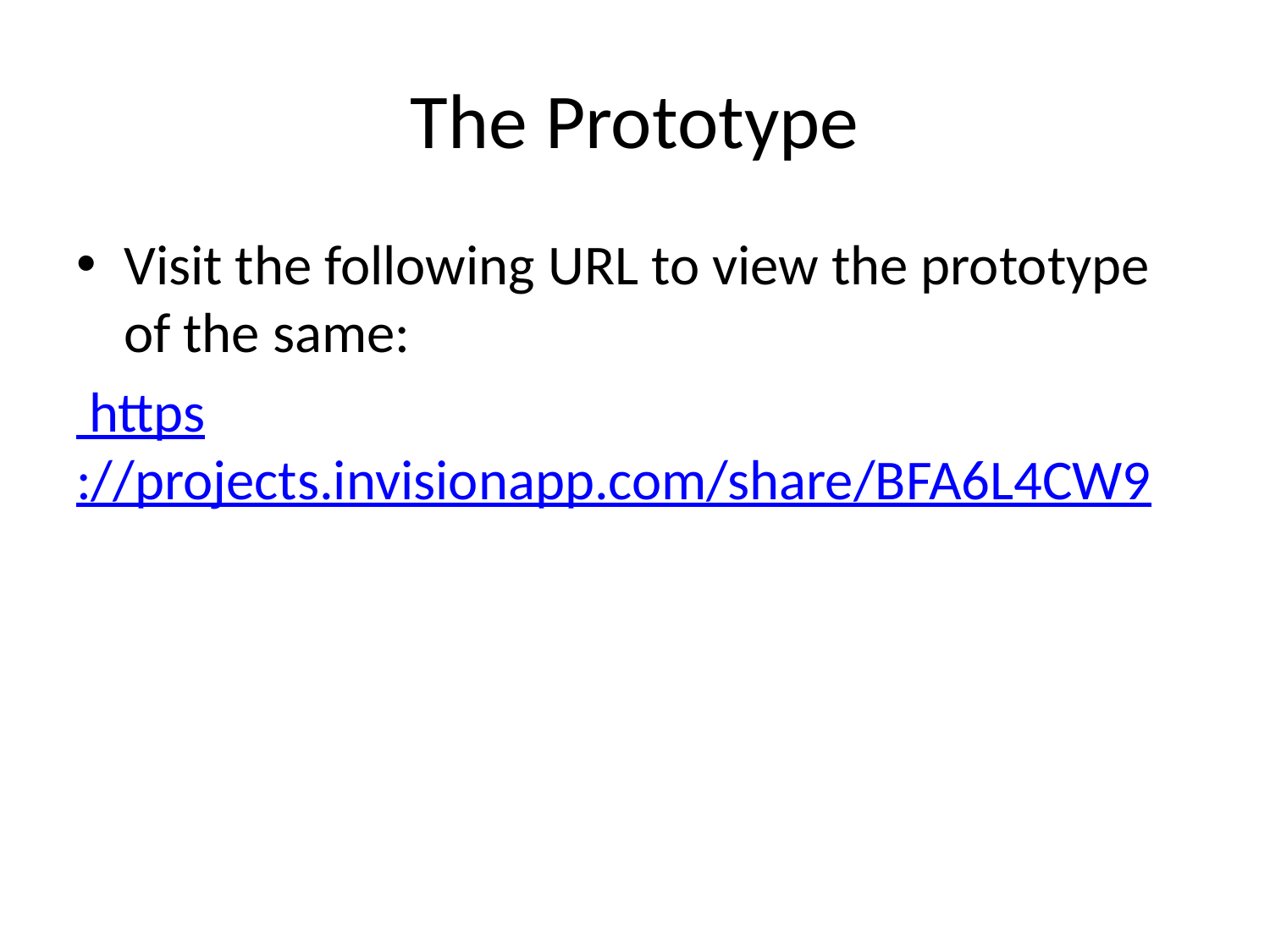

# The Prototype
Visit the following URL to view the prototype of the same:
 https://projects.invisionapp.com/share/BFA6L4CW9